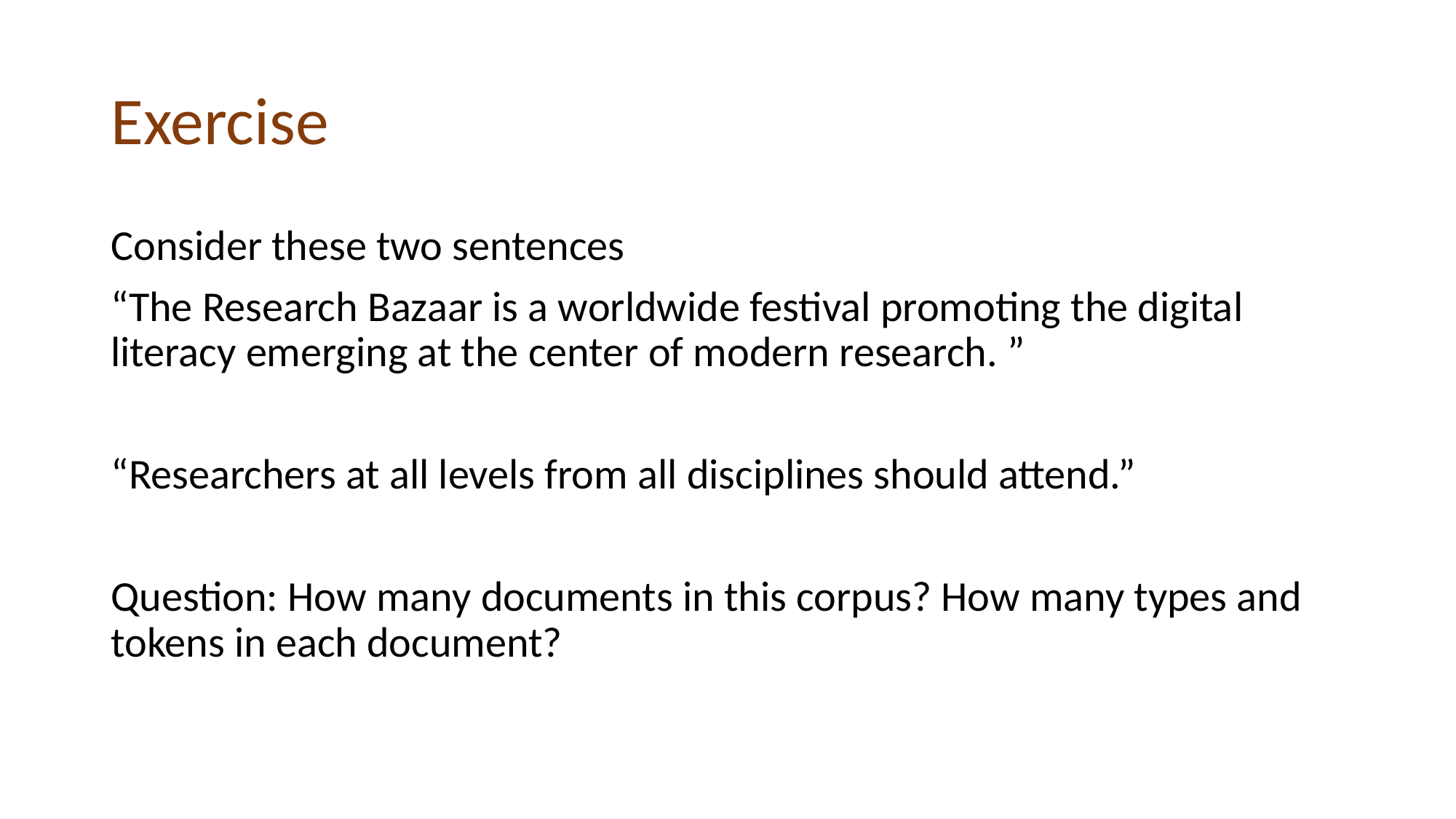

# Exercise
Consider these two sentences
“The Research Bazaar is a worldwide festival promoting the digital literacy emerging at the center of modern research. ”

“Researchers at all levels from all disciplines should attend.”

Question: How many documents in this corpus? How many types and tokens in each document?